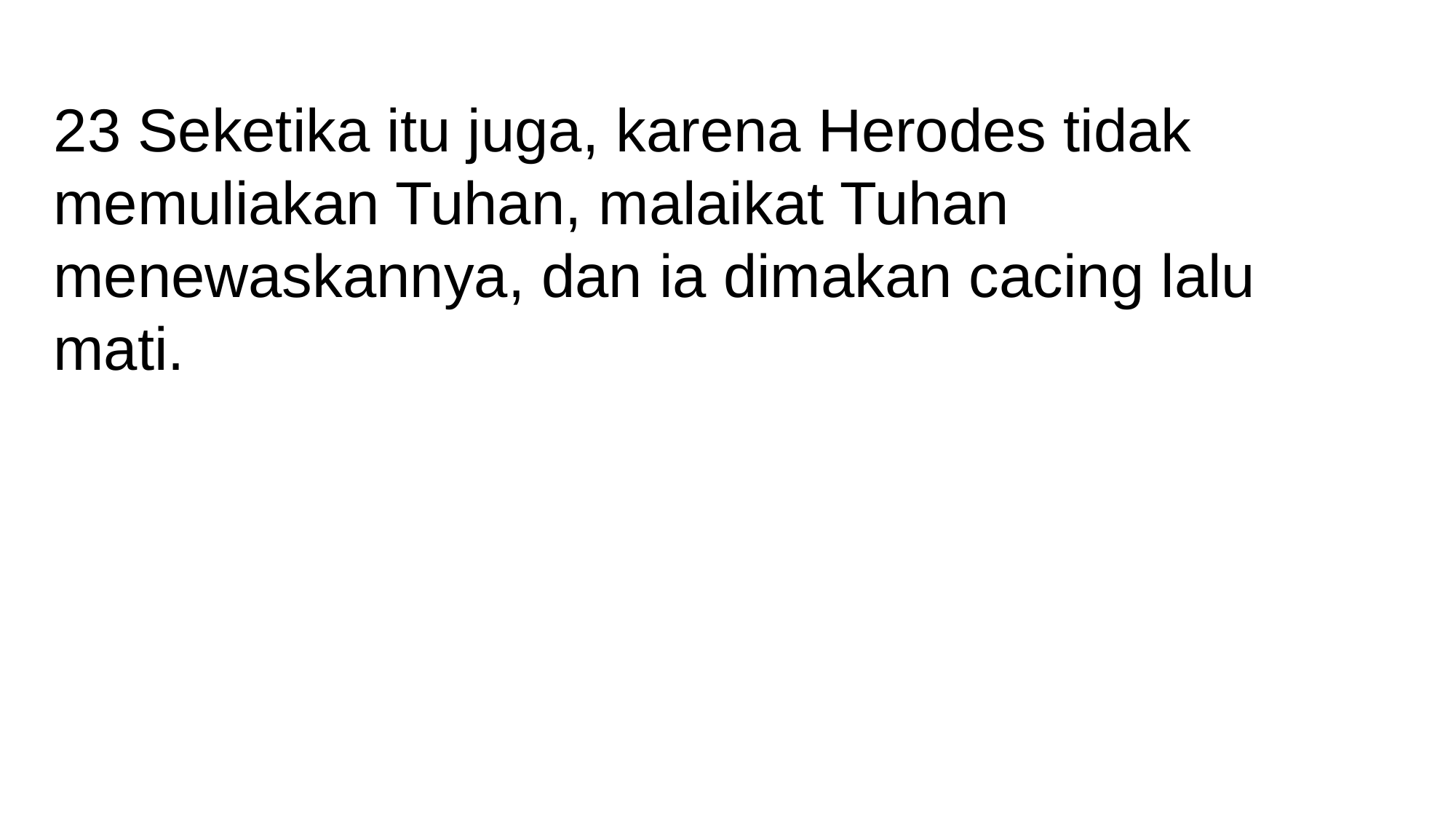

23 Seketika itu juga, karena Herodes tidak memuliakan Tuhan, malaikat Tuhan menewaskannya, dan ia dimakan cacing lalu mati.